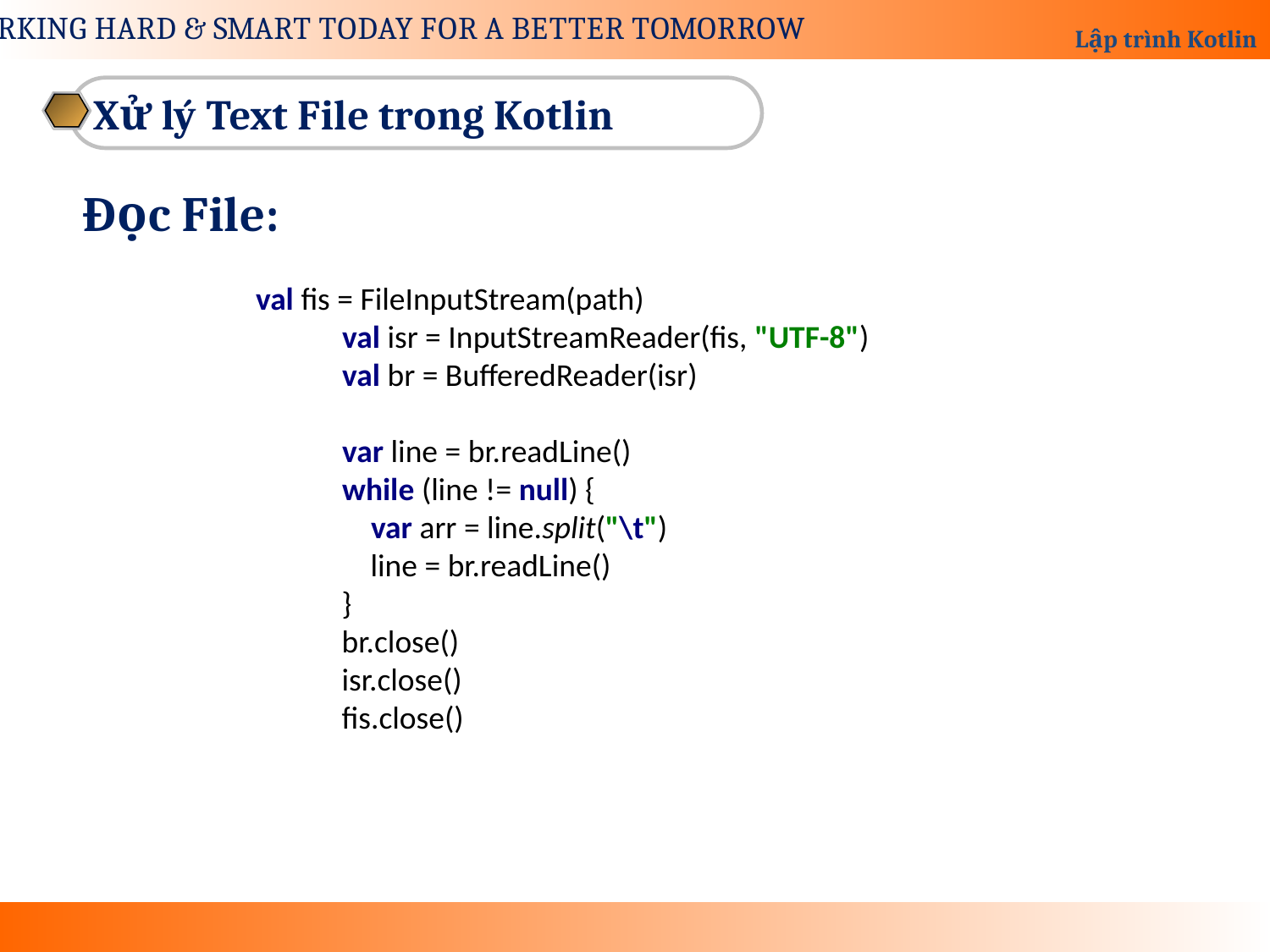

Xử lý Text File trong Kotlin

Đọc File:
val fis = FileInputStream(path)
            val isr = InputStreamReader(fis, "UTF-8")
            val br = BufferedReader(isr)
            var line = br.readLine()
            while (line != null) {
                var arr = line.split("\t")
                line = br.readLine()
            }
            br.close()
            isr.close()
            fis.close()